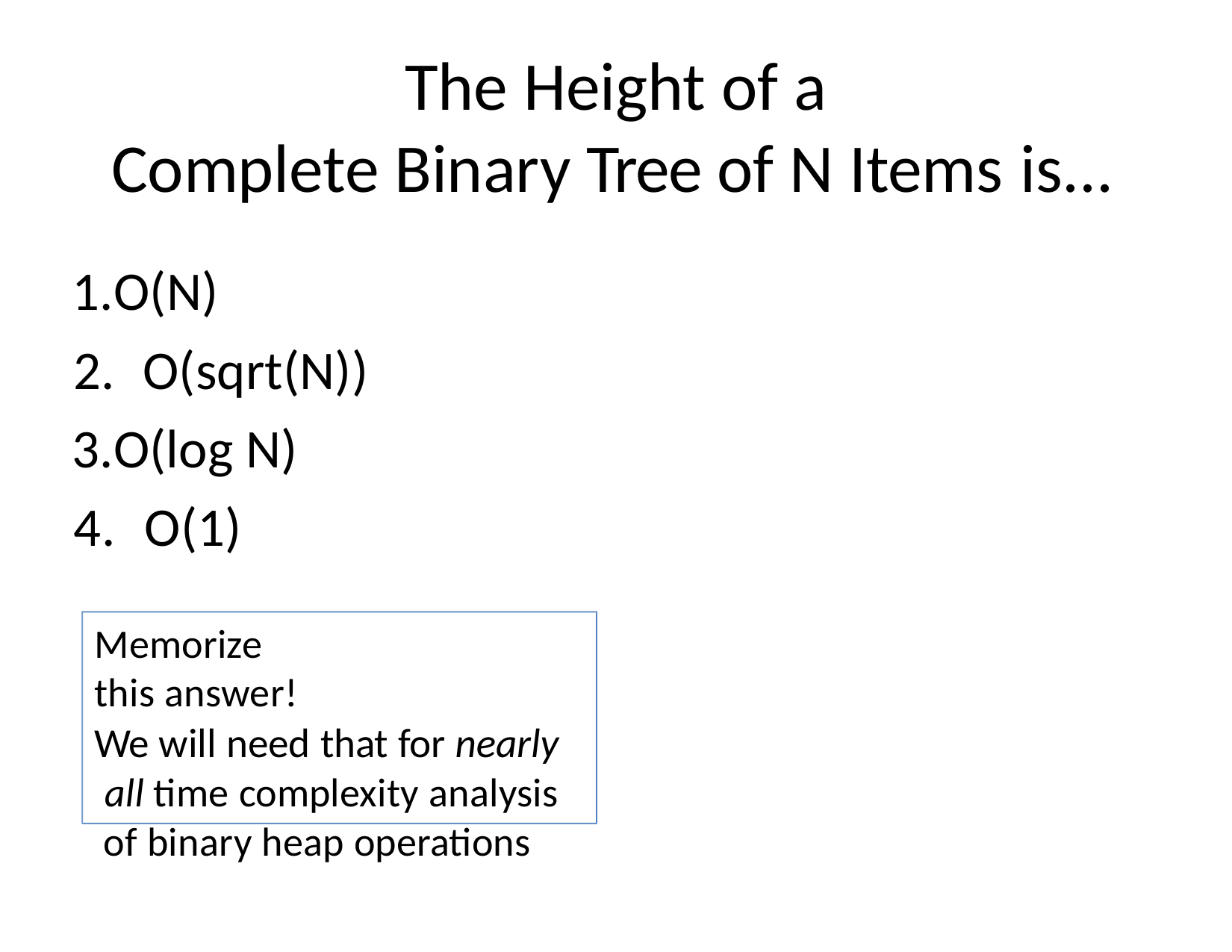

# The Height of a
Complete Binary Tree of N Items is...
O(N)
O(sqrt(N))
O(log N)  4.	O(1)

Memorize this answer!
We will need that for nearly  all time complexity analysis  of binary heap operations

23

0	0	1
1	2	3	4